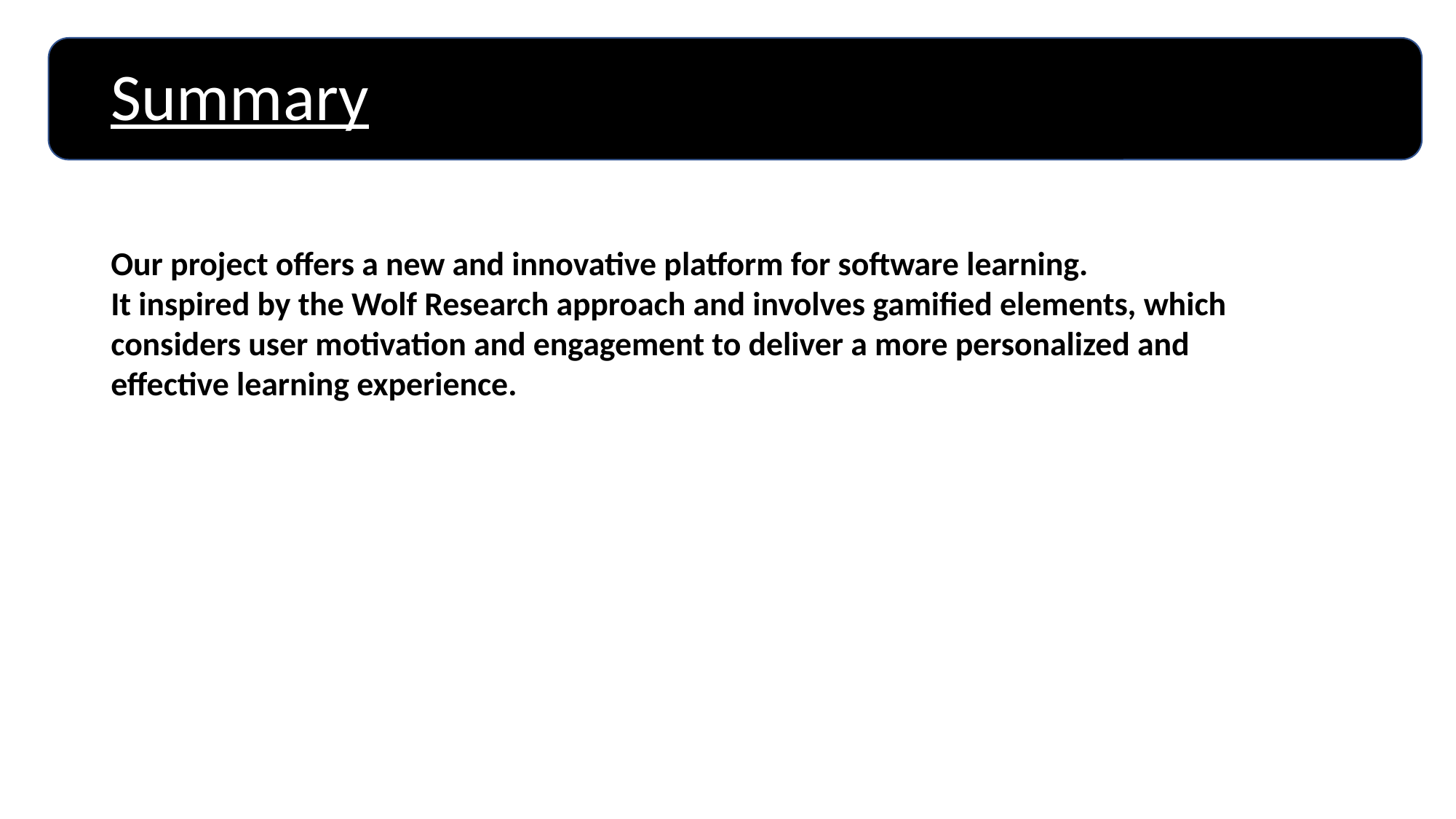

# Summary
Our project offers a new and innovative platform for software learning.
It inspired by the Wolf Research approach and involves gamified elements, which considers user motivation and engagement to deliver a more personalized and effective learning experience.